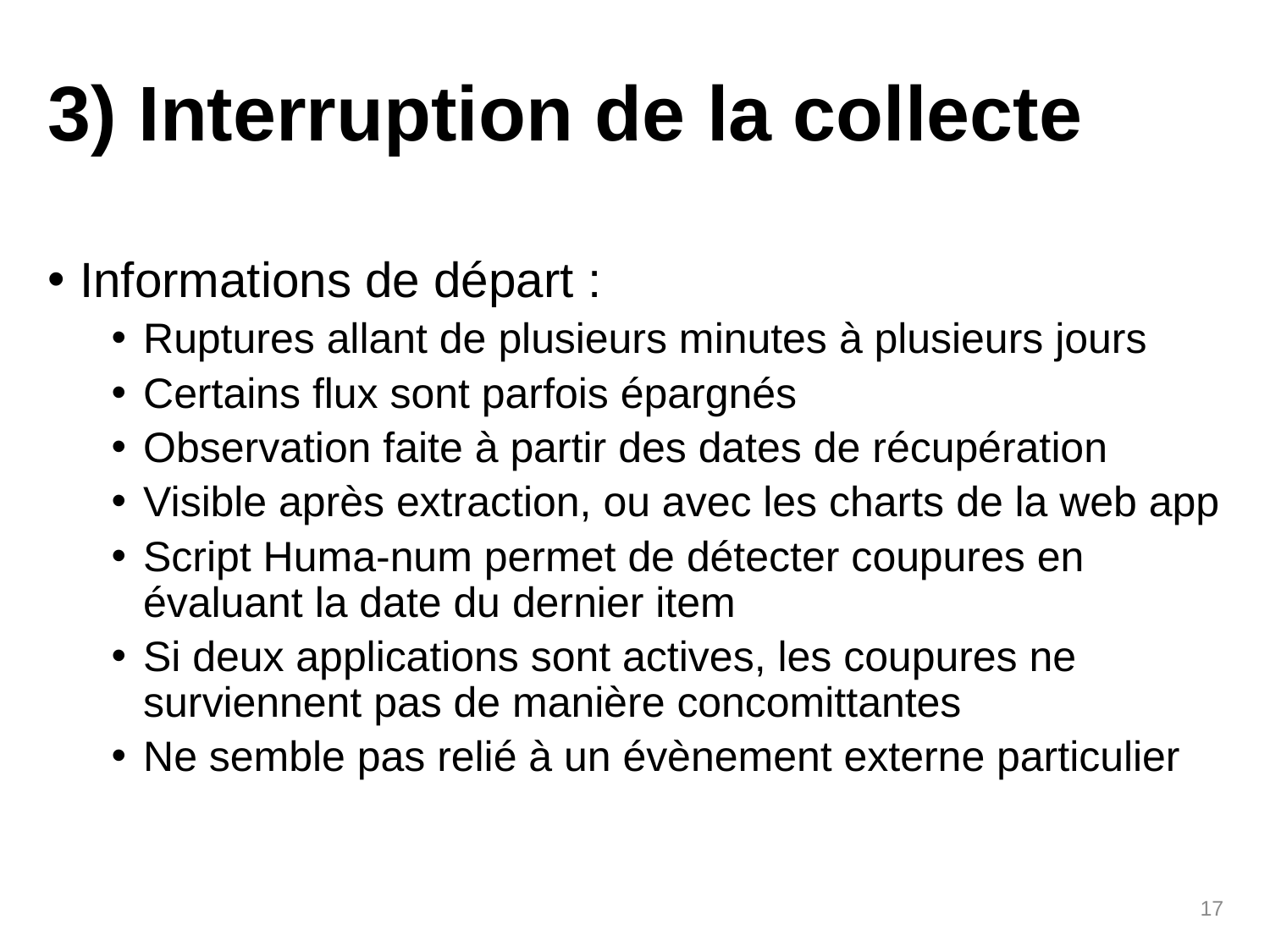

# 3) Interruption de la collecte
Informations de départ :
Ruptures allant de plusieurs minutes à plusieurs jours
Certains flux sont parfois épargnés
Observation faite à partir des dates de récupération
Visible après extraction, ou avec les charts de la web app
Script Huma-num permet de détecter coupures en évaluant la date du dernier item
Si deux applications sont actives, les coupures ne surviennent pas de manière concomittantes
Ne semble pas relié à un évènement externe particulier
17